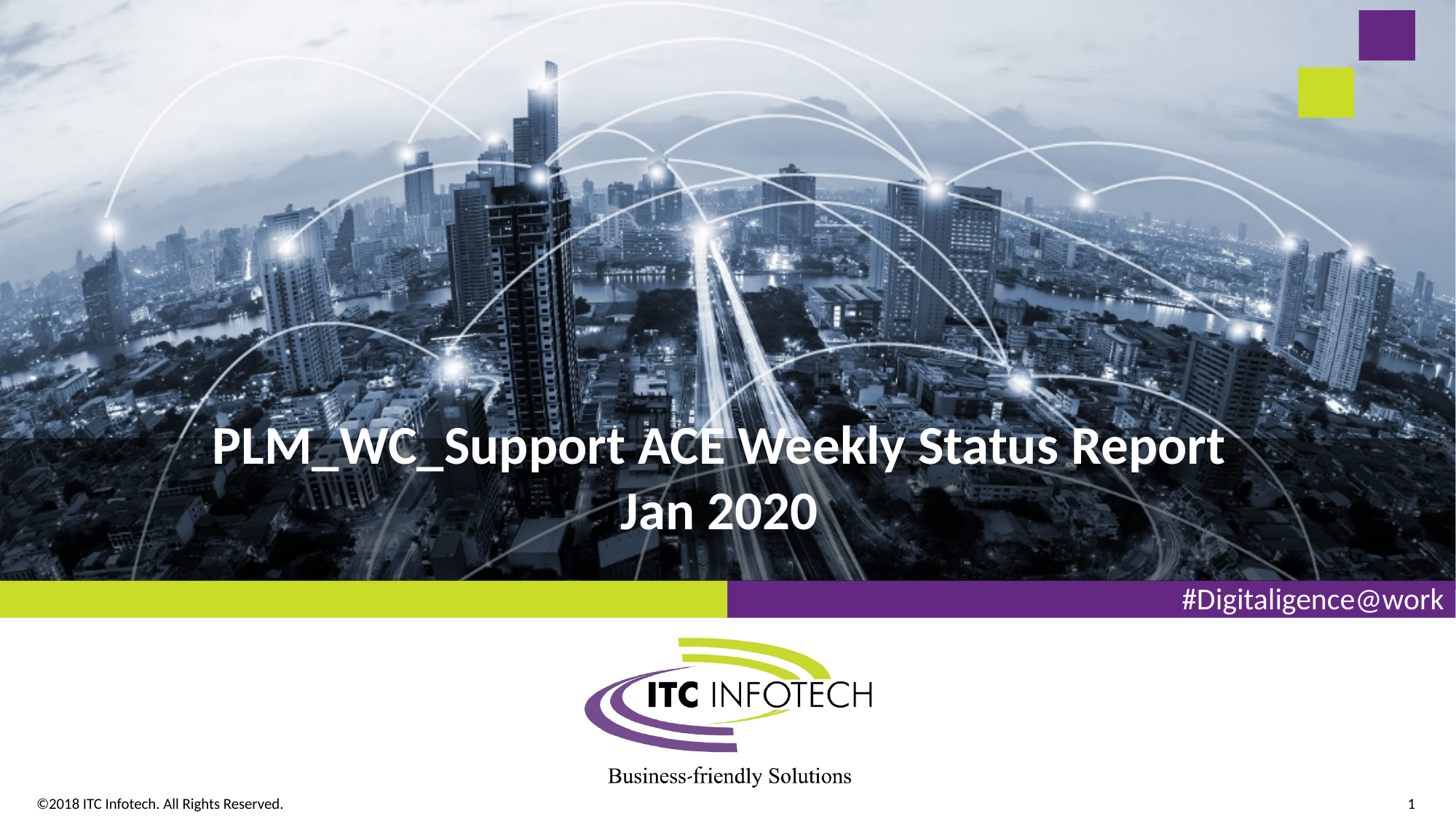

# PLM_WC_Support ACE Weekly Status Report Jan 2020
©2018 ITC Infotech. All Rights Reserved.
1